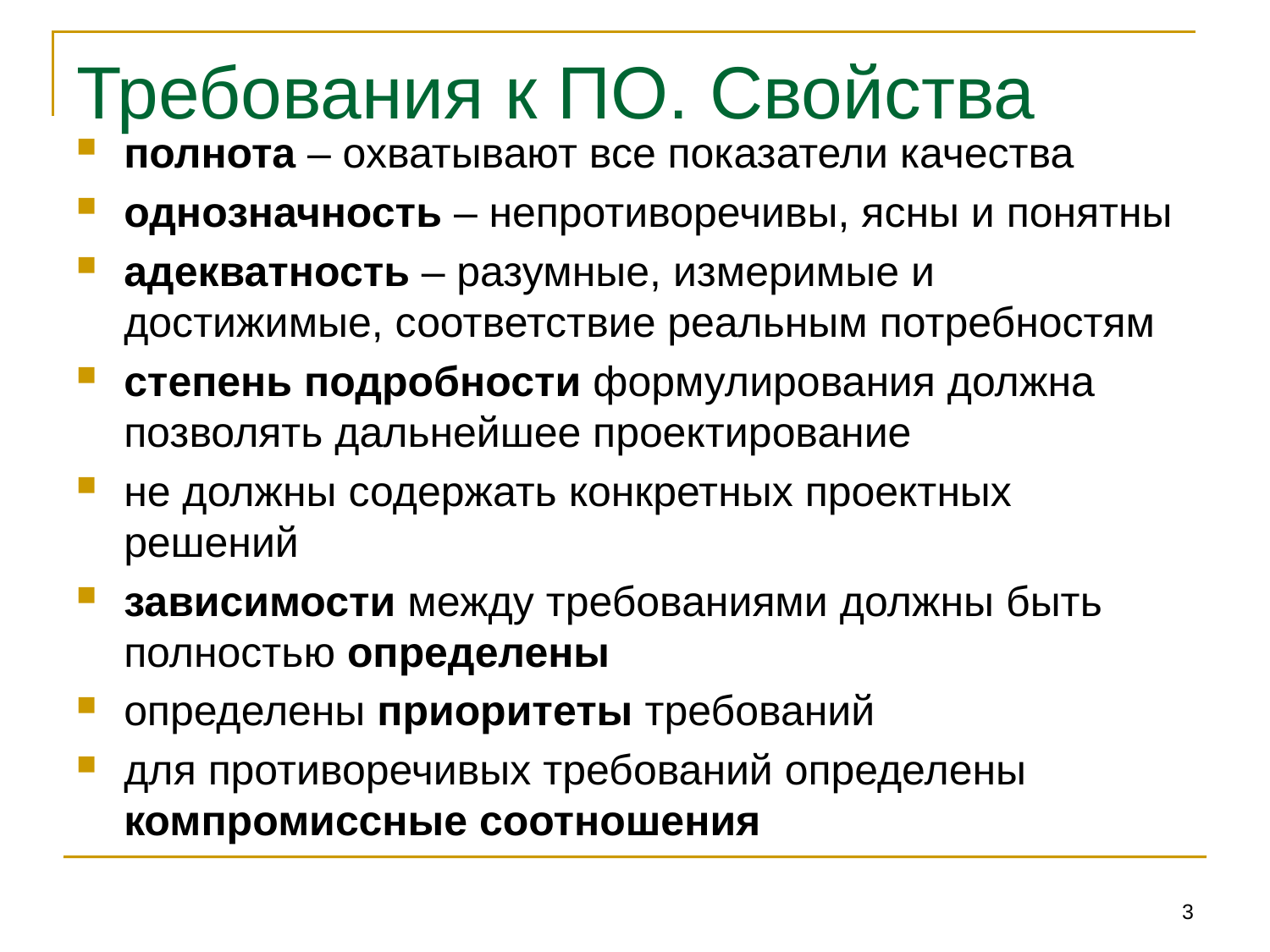

# Требования к ПО. Свойства
полнота – охватывают все показатели качества
однозначность – непротиворечивы, ясны и понятны
адекватность – разумные, измеримые и достижимые, соответствие реальным потребностям
степень подробности формулирования должна позволять дальнейшее проектирование
не должны содержать конкретных проектных решений
зависимости между требованиями должны быть полностью определены
определены приоритеты требований
для противоречивых требований определены компромиссные соотношения

3